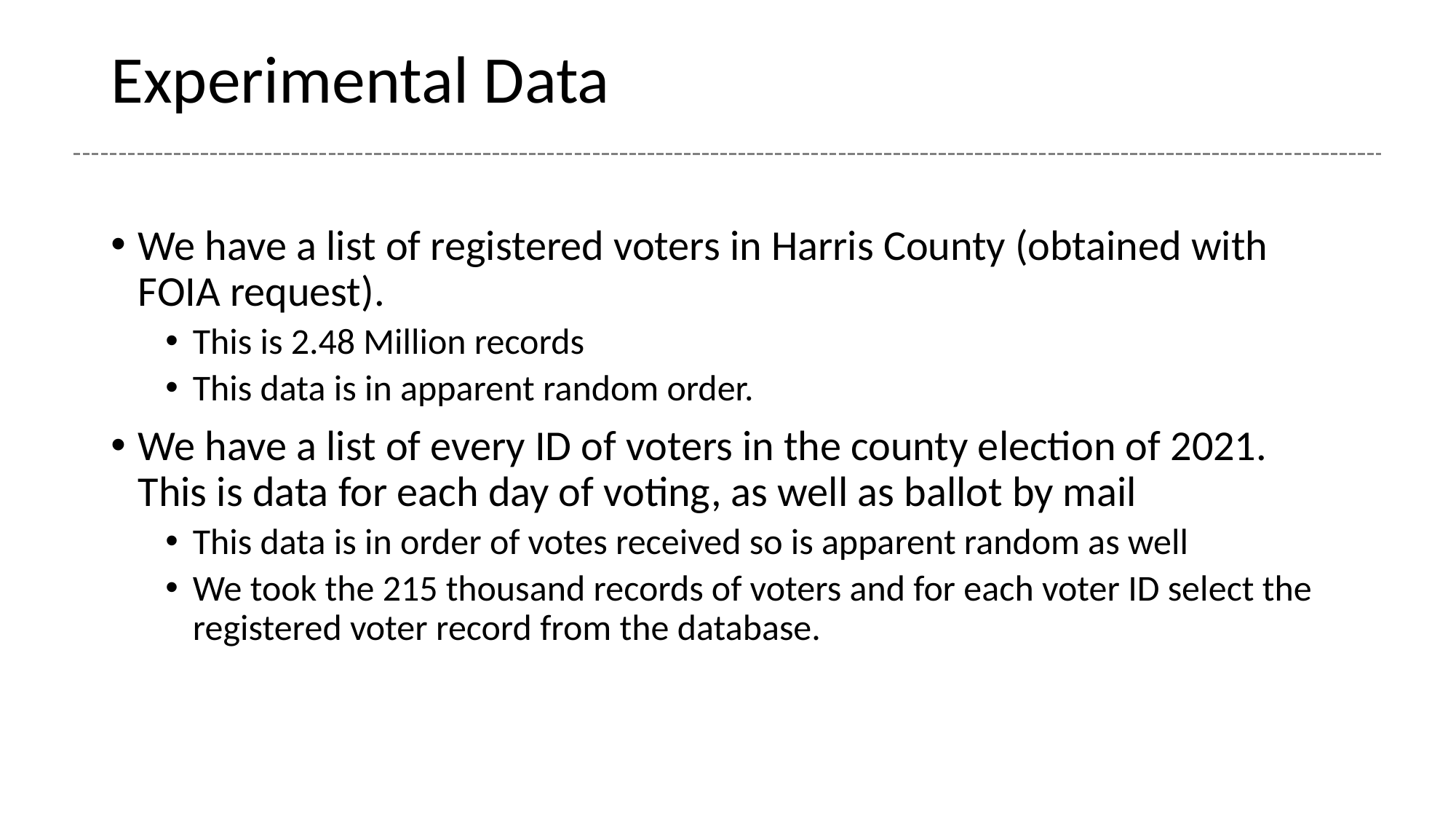

# Experimental Data
We have a list of registered voters in Harris County (obtained with FOIA request).
This is 2.48 Million records
This data is in apparent random order.
We have a list of every ID of voters in the county election of 2021. This is data for each day of voting, as well as ballot by mail
This data is in order of votes received so is apparent random as well
We took the 215 thousand records of voters and for each voter ID select the registered voter record from the database.